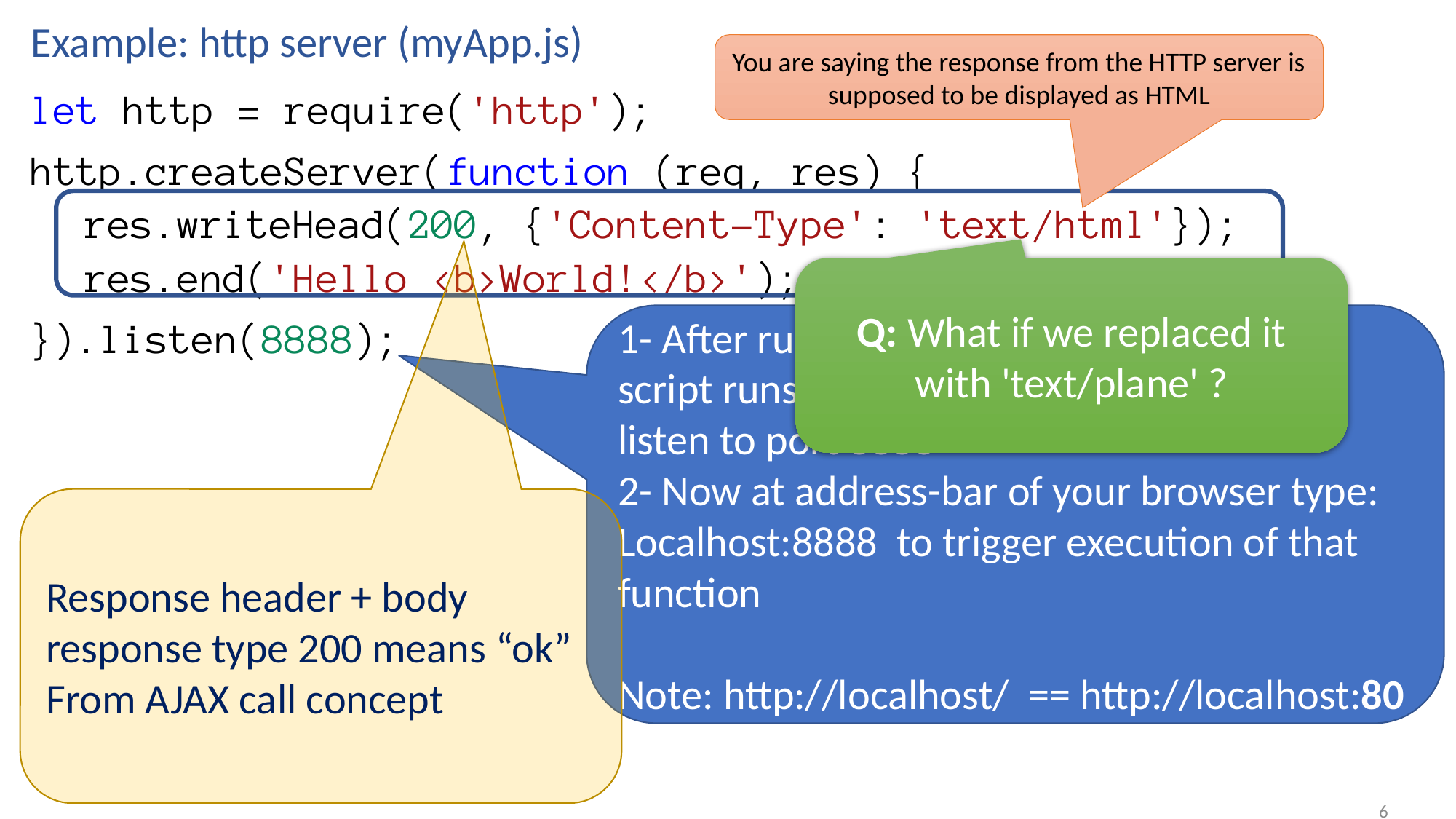

# Example: http server (myApp.js)
You are saying the response from the HTTP server is supposed to be displayed as HTML
let http = require('http');
http.createServer(function (req, res) {
res.writeHead(200, {'Content-Type': 'text/html'});
res.end('Hello <b>World!</b>');
}).listen(8888);

Q: What if we replaced it with 'text/plane' ?
1- After running  $> node myApp.js  entire script runs and that anonymous function listen to port 8888
2- Now at address-bar of your browser type:
Localhost:8888  to trigger execution of that function

Note: http://localhost/  == http://localhost:80
Response header + body
response type 200 means “ok”
From AJAX call concept
6